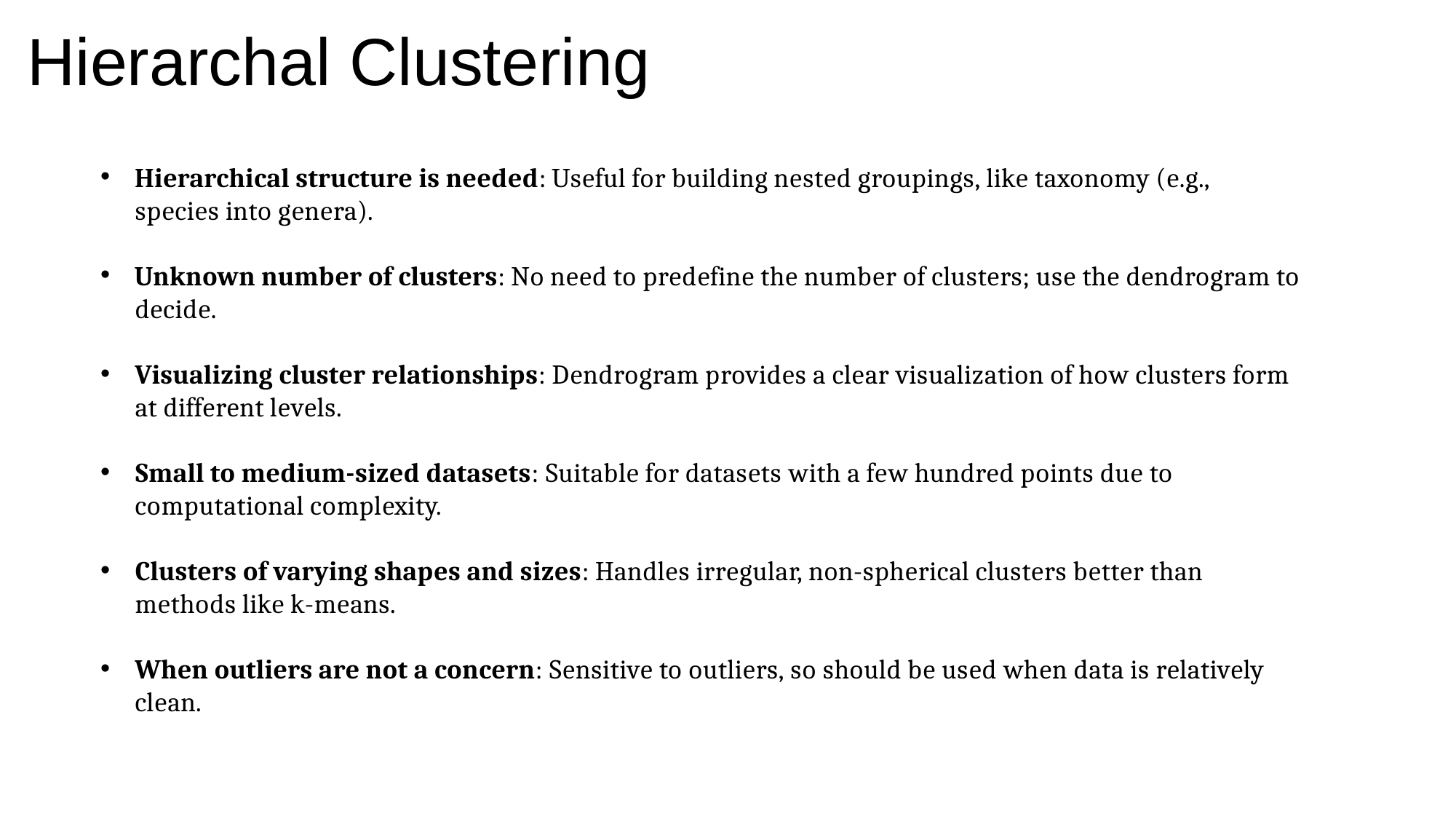

Hierarchal Clustering
Hierarchical structure is needed: Useful for building nested groupings, like taxonomy (e.g., species into genera).

Unknown number of clusters: No need to predefine the number of clusters; use the dendrogram to decide.

Visualizing cluster relationships: Dendrogram provides a clear visualization of how clusters form at different levels.

Small to medium-sized datasets: Suitable for datasets with a few hundred points due to computational complexity.

Clusters of varying shapes and sizes: Handles irregular, non-spherical clusters better than methods like k-means.

When outliers are not a concern: Sensitive to outliers, so should be used when data is relatively clean.